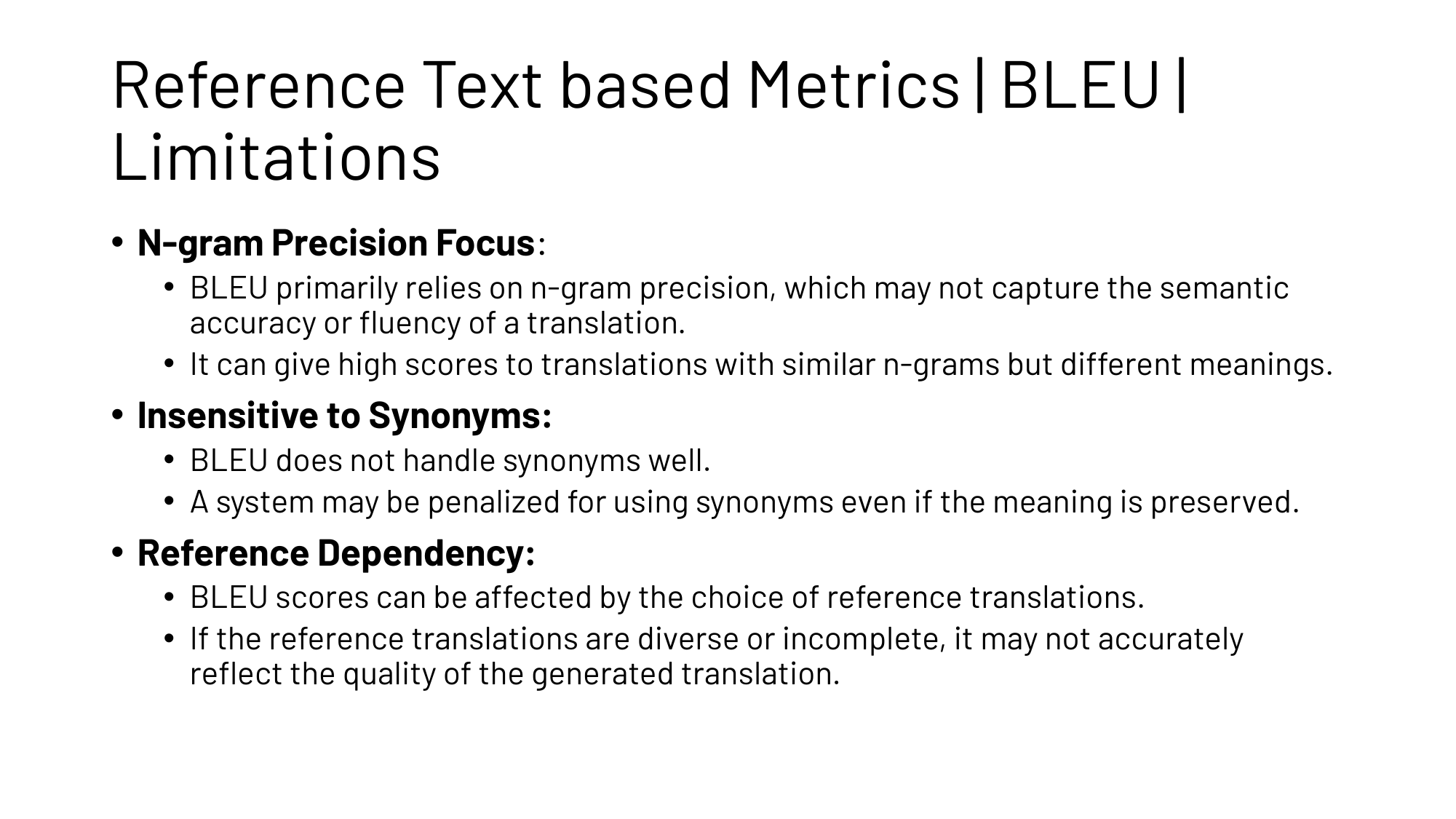

# Reference Text based Metrics | BLEU | Limitations
N-gram Precision Focus:
BLEU primarily relies on n-gram precision, which may not capture the semantic accuracy or fluency of a translation.
It can give high scores to translations with similar n-grams but different meanings.
Insensitive to Synonyms:
BLEU does not handle synonyms well.
A system may be penalized for using synonyms even if the meaning is preserved.
Reference Dependency:
BLEU scores can be affected by the choice of reference translations.
If the reference translations are diverse or incomplete, it may not accurately reflect the quality of the generated translation.